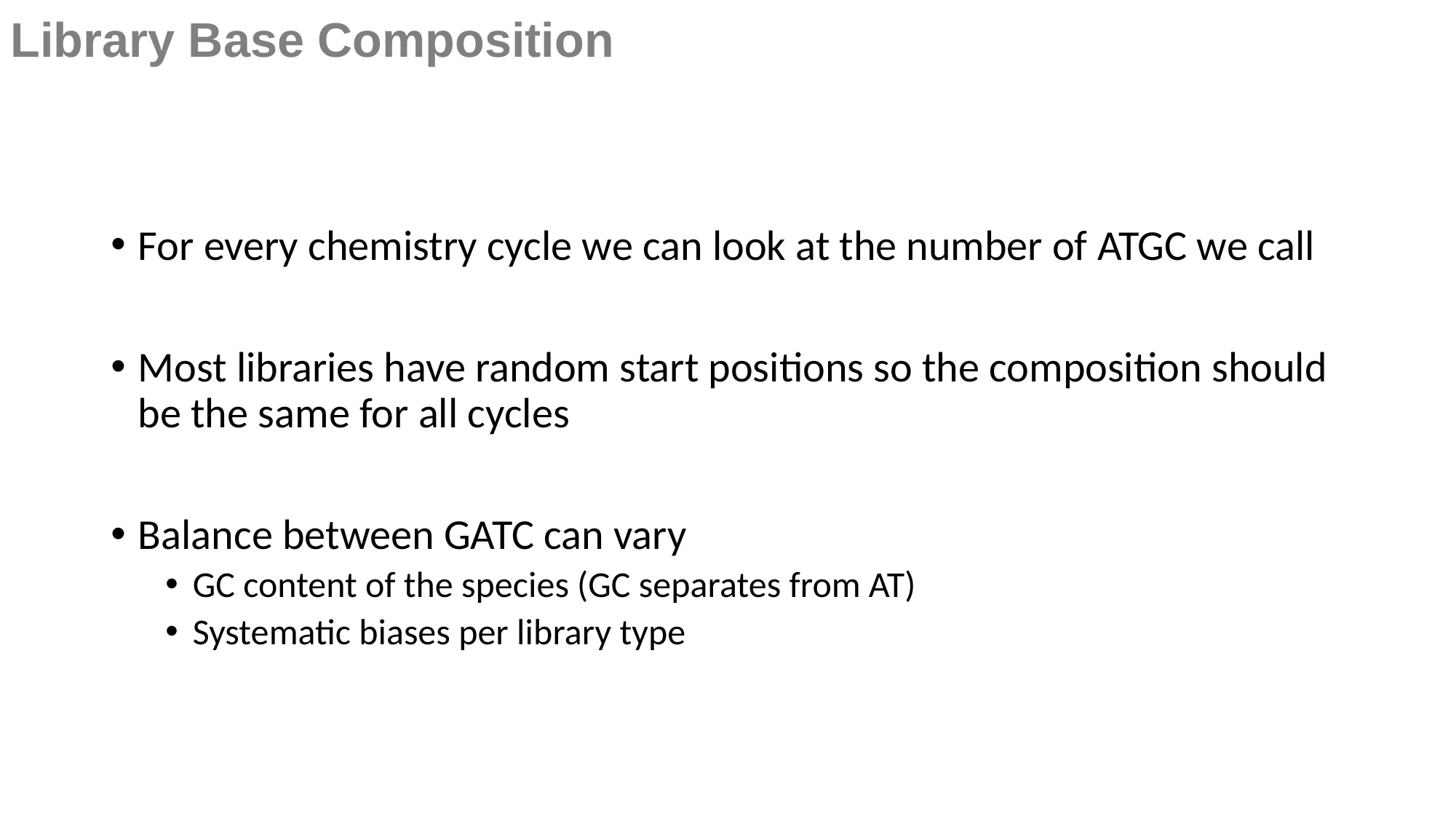

Library Base Composition
#
For every chemistry cycle we can look at the number of ATGC we call

Most libraries have random start positions so the composition should be the same for all cycles

Balance between GATC can vary
GC content of the species (GC separates from AT)
Systematic biases per library type